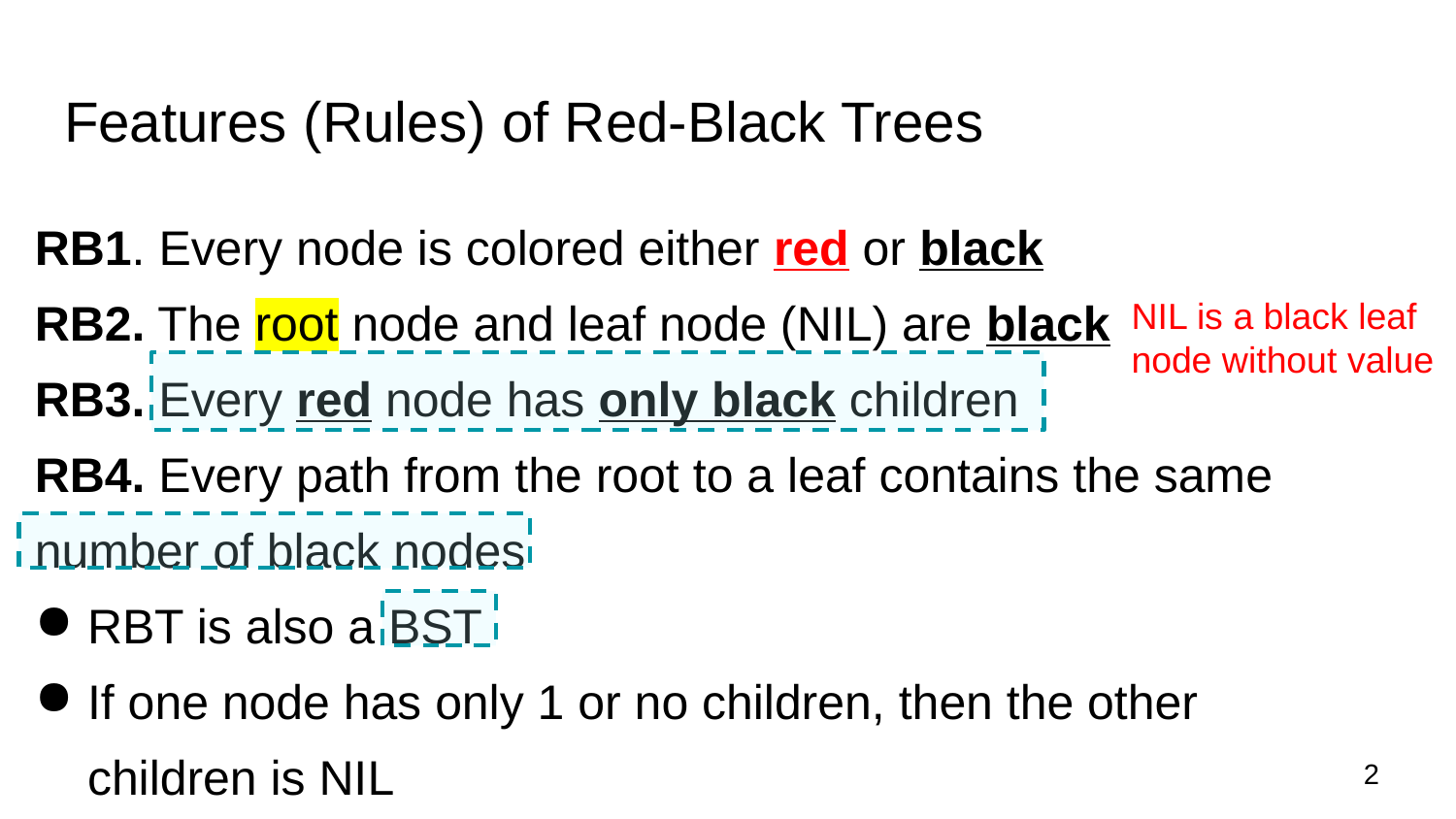

# Features (Rules) of Red-Black Trees
RB1. Every node is colored either red or black
RB2. The root node and leaf node (NIL) are black
RB3. Every red node has only black children
RB4. Every path from the root to a leaf contains the same number of black nodes
RBT is also a BST
If one node has only 1 or no children, then the other children is NIL
NIL is a black leaf node without value

2